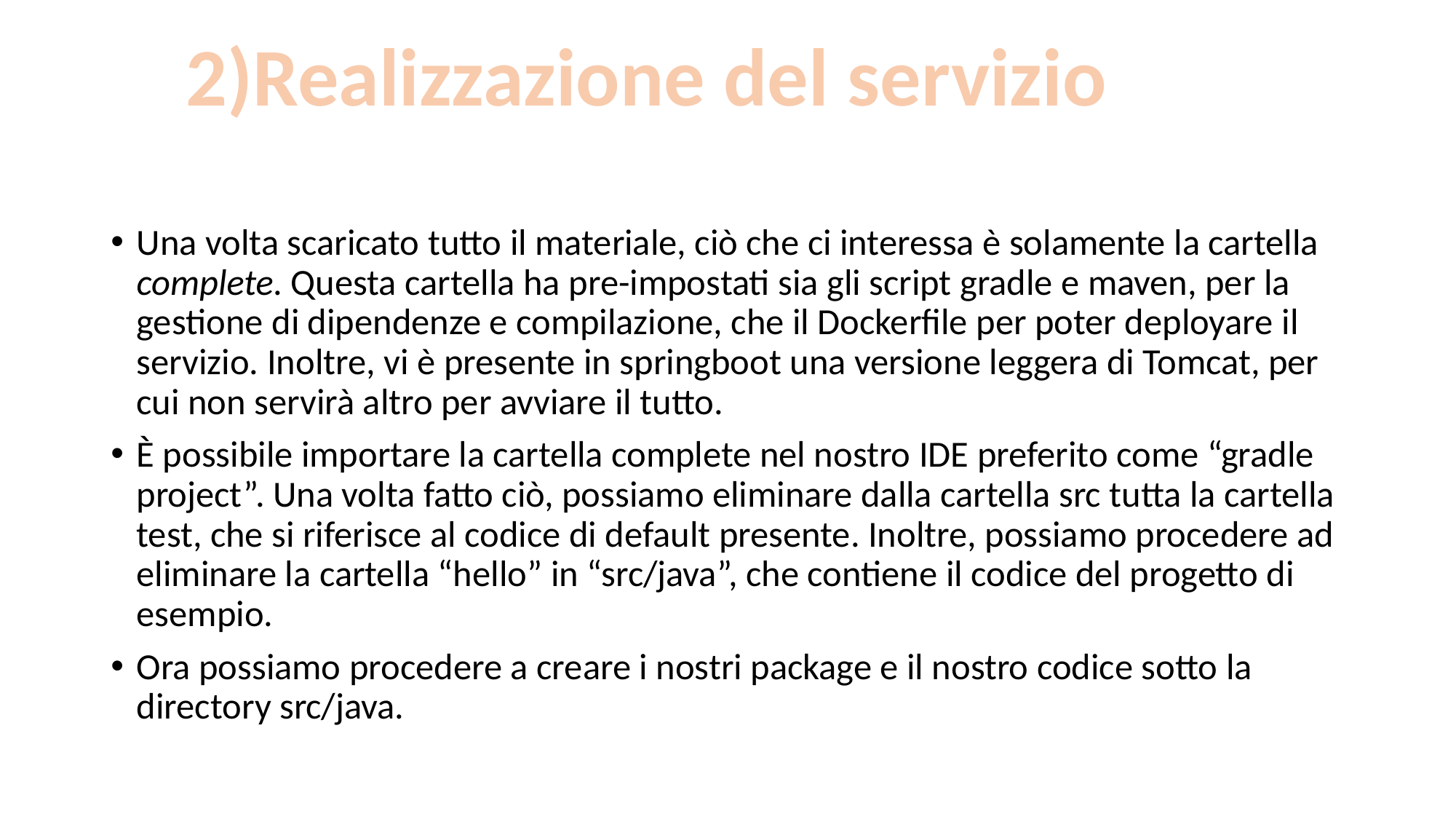

2)Realizzazione del servizio
Una volta scaricato tutto il materiale, ciò che ci interessa è solamente la cartella complete. Questa cartella ha pre-impostati sia gli script gradle e maven, per la gestione di dipendenze e compilazione, che il Dockerfile per poter deployare il servizio. Inoltre, vi è presente in springboot una versione leggera di Tomcat, per cui non servirà altro per avviare il tutto.
È possibile importare la cartella complete nel nostro IDE preferito come “gradle project”. Una volta fatto ciò, possiamo eliminare dalla cartella src tutta la cartella test, che si riferisce al codice di default presente. Inoltre, possiamo procedere ad eliminare la cartella “hello” in “src/java”, che contiene il codice del progetto di esempio.
Ora possiamo procedere a creare i nostri package e il nostro codice sotto la directory src/java.